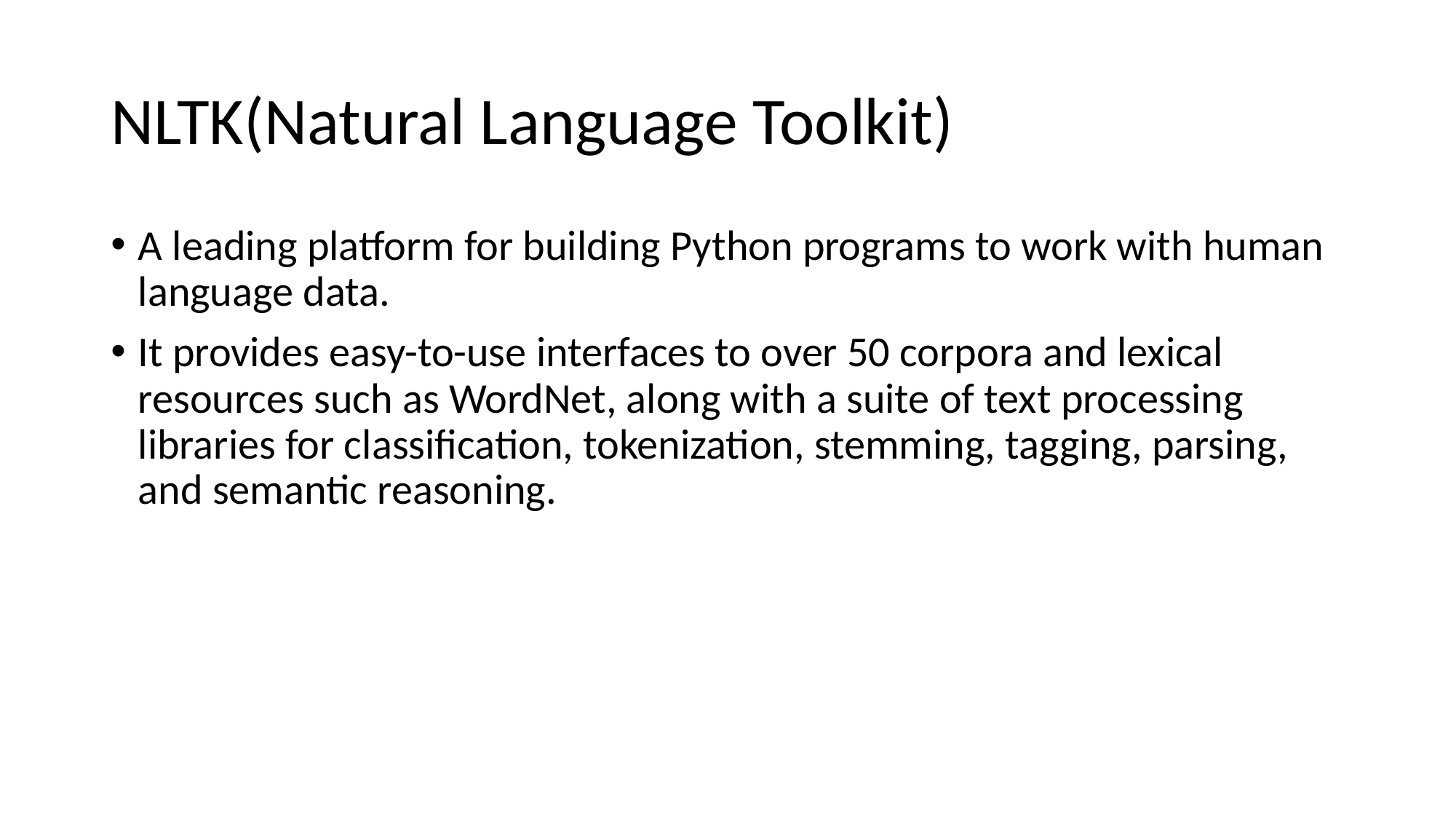

# NLTK(Natural Language Toolkit)
A leading platform for building Python programs to work with human language data.
It provides easy-to-use interfaces to over 50 corpora and lexical resources such as WordNet, along with a suite of text processing libraries for classification, tokenization, stemming, tagging, parsing, and semantic reasoning.